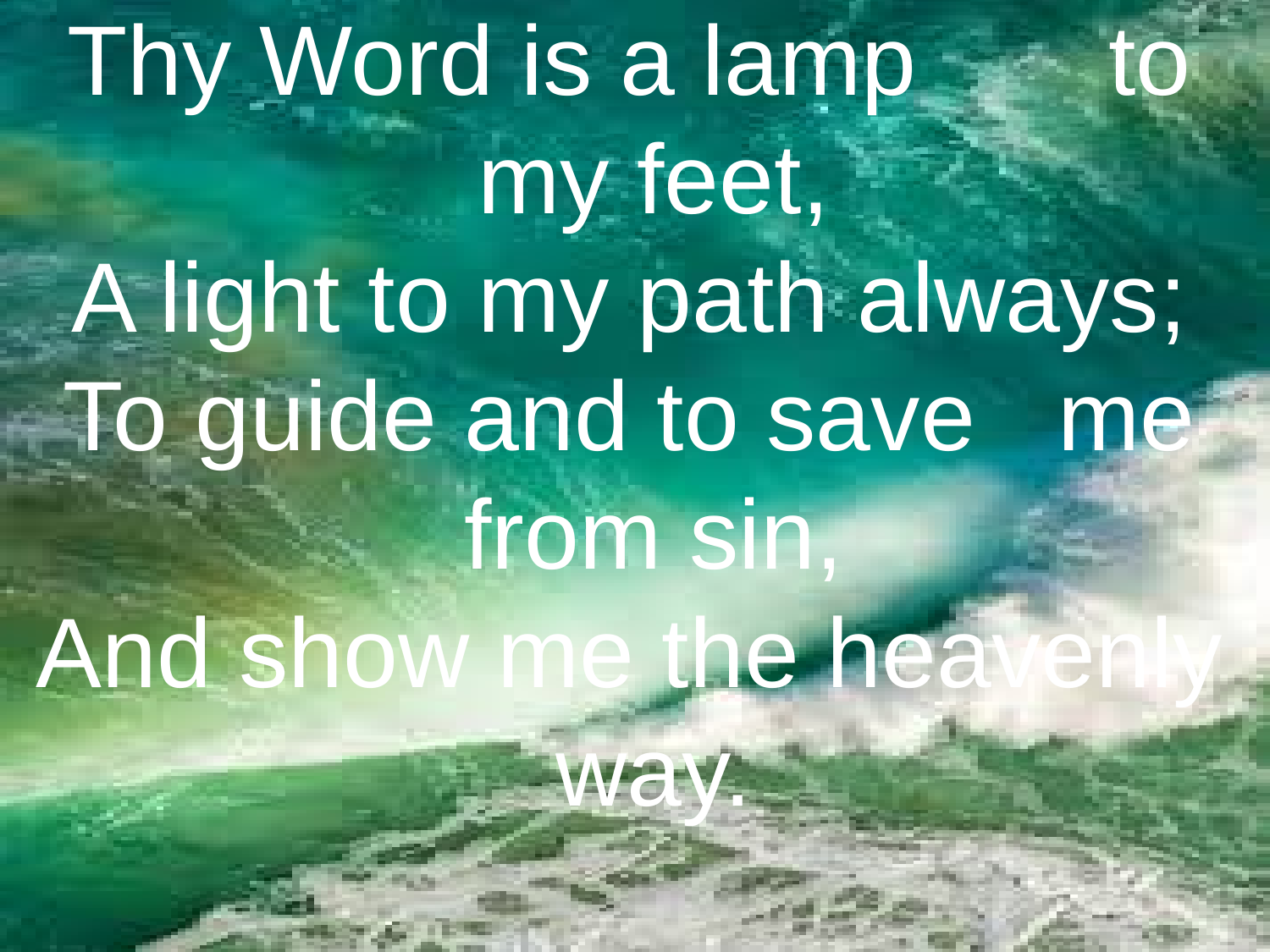

Thy Word is a lamp       to my feet,
A light to my path always;
To guide and to save   me from sin,
And show me the heavenly way.